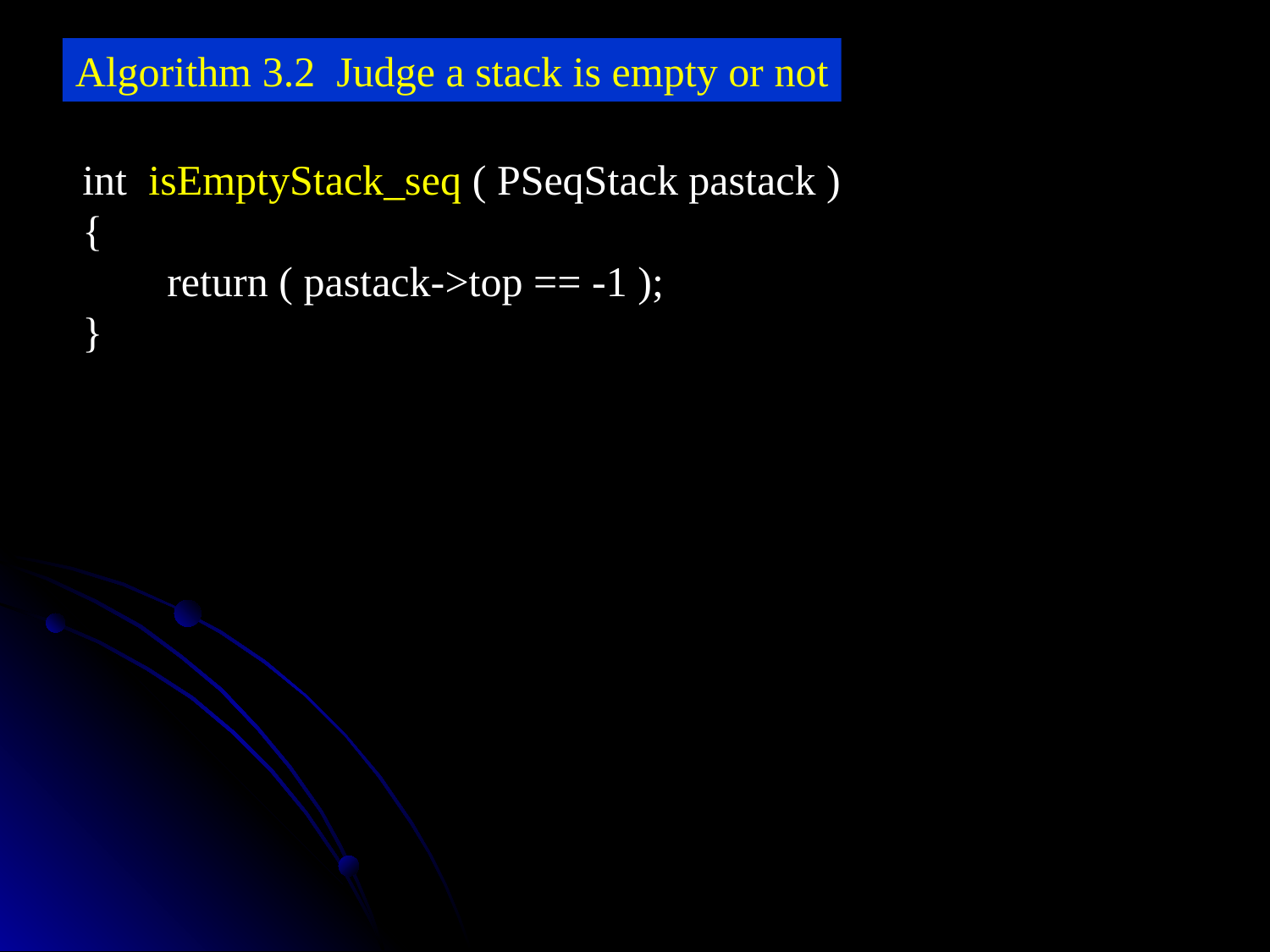

Algorithm 3.2  Judge a stack is empty or not
int  isEmptyStack_seq ( PSeqStack pastack )
{
        return ( pastack->top == -1 );
}